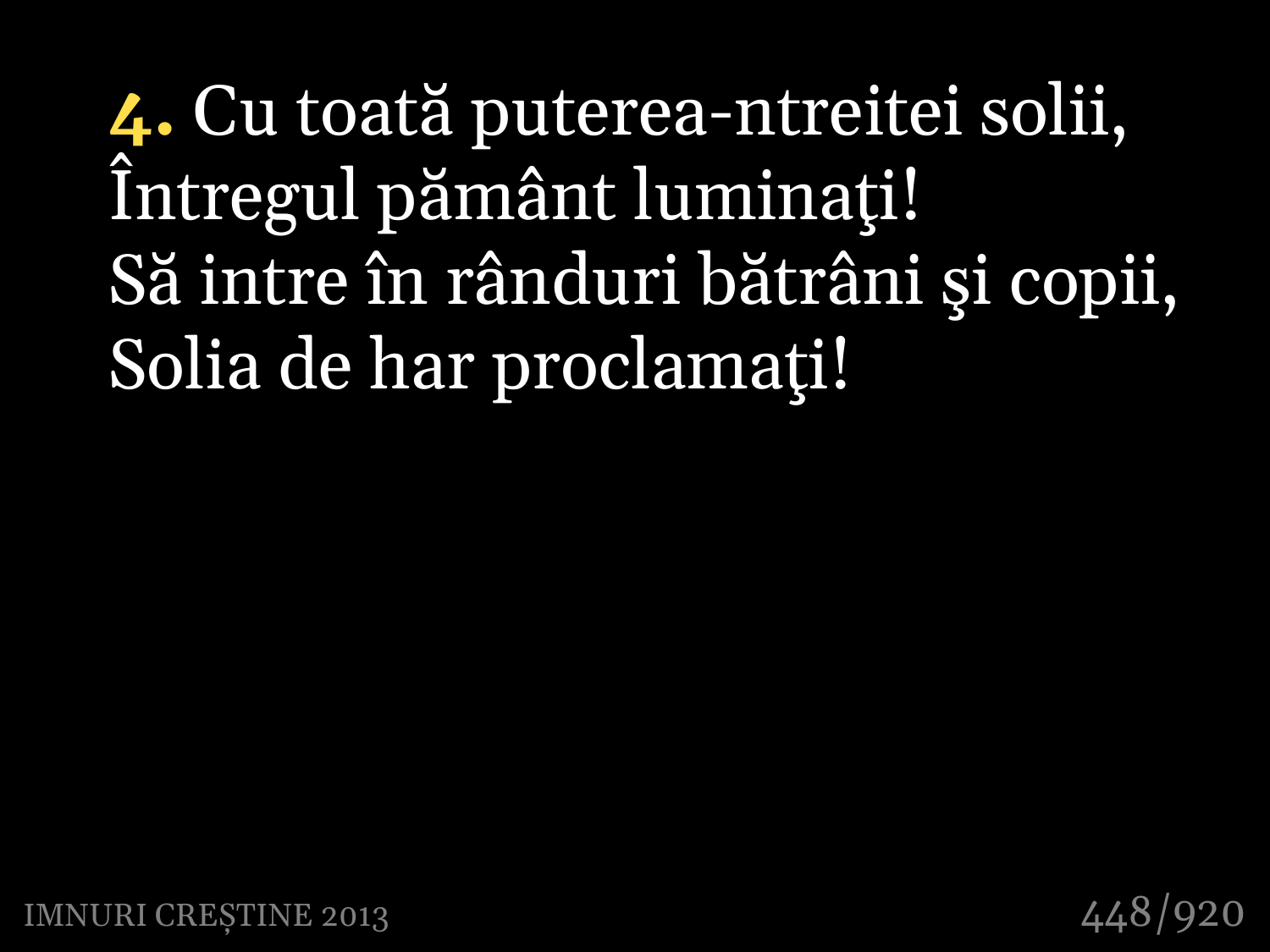

4. Cu toată puterea-ntreitei solii,
Întregul pământ luminaţi!
Să intre în rânduri bătrâni şi copii,
Solia de har proclamaţi!
448/920
IMNURI CREȘTINE 2013